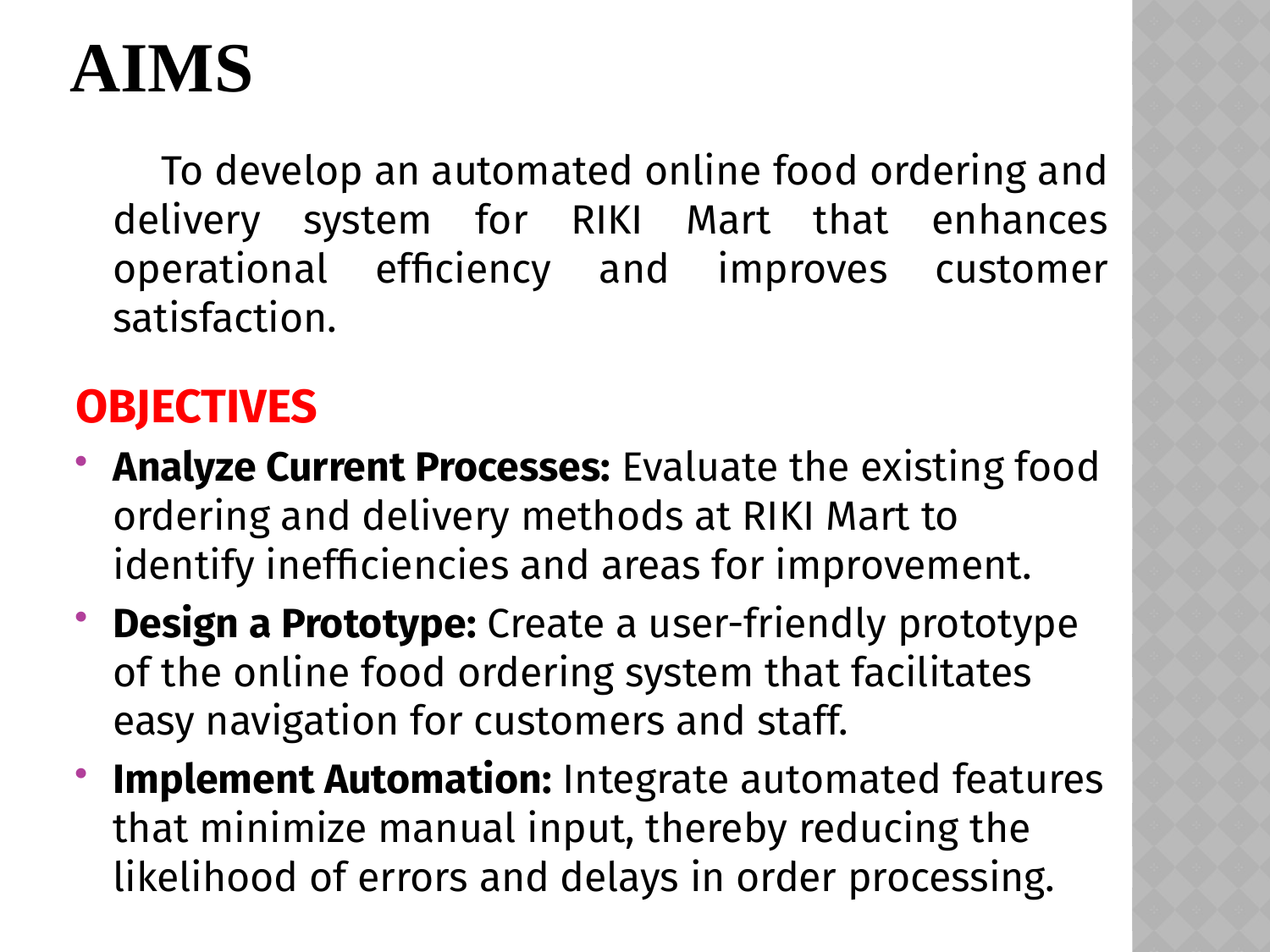

# Aims
        To develop an automated online food ordering and delivery system for RIKI Mart that enhances operational efficiency and improves customer satisfaction.

OBJECTIVES
Analyze Current Processes: Evaluate the existing food ordering and delivery methods at RIKI Mart to identify inefficiencies and areas for improvement.
Design a Prototype: Create a user-friendly prototype of the online food ordering system that facilitates easy navigation for customers and staff.
Implement Automation: Integrate automated features that minimize manual input, thereby reducing the likelihood of errors and delays in order processing.